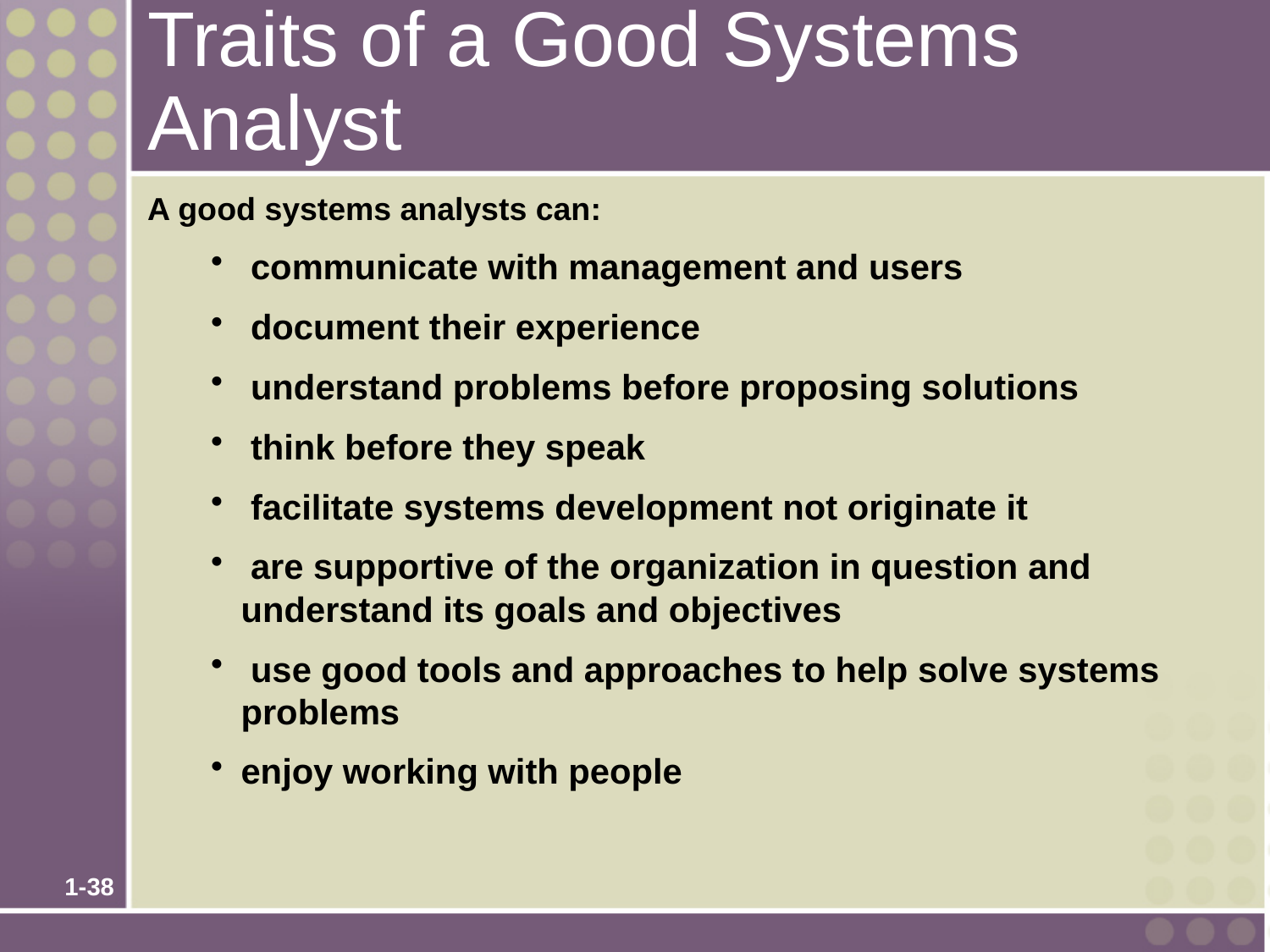

# Traits of a Good Systems Analyst
A good systems analysts can:
 communicate with management and users
 document their experience
 understand problems before proposing solutions
 think before they speak
 facilitate systems development not originate it
 are supportive of the organization in question and understand its goals and objectives
 use good tools and approaches to help solve systems problems
enjoy working with people
1-38